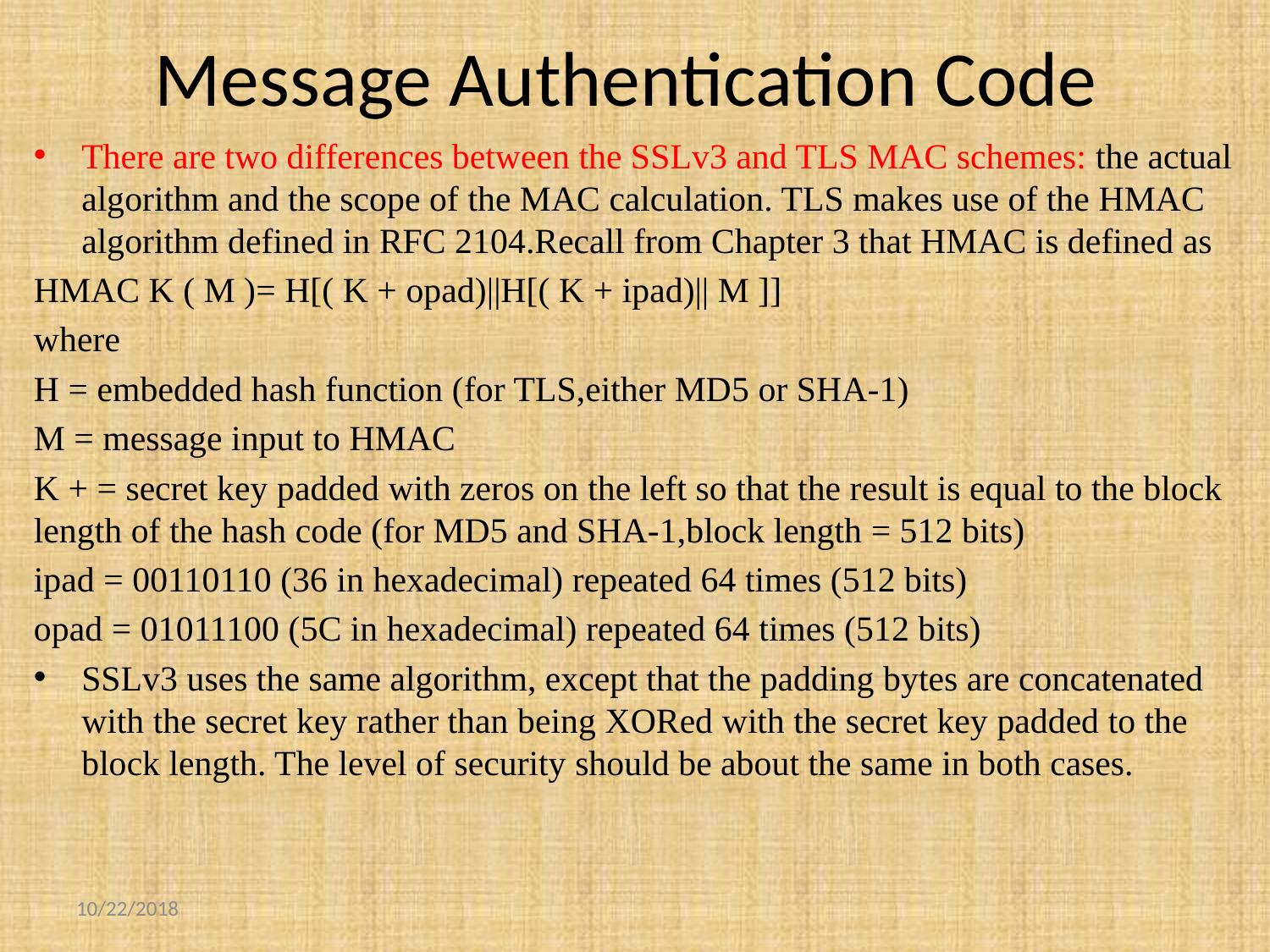

# Message Authentication Code
There are two differences between the SSLv3 and TLS MAC schemes: the actual algorithm and the scope of the MAC calculation. TLS makes use of the HMAC algorithm defined in RFC 2104.Recall from Chapter 3 that HMAC is defined as
HMAC K ( M )= H[( K + opad)||H[( K + ipad)|| M ]]
where
H = embedded hash function (for TLS,either MD5 or SHA-1)
M = message input to HMAC
K + = secret key padded with zeros on the left so that the result is equal to the block length of the hash code (for MD5 and SHA-1,block length = 512 bits)
ipad = 00110110 (36 in hexadecimal) repeated 64 times (512 bits)
opad = 01011100 (5C in hexadecimal) repeated 64 times (512 bits)
SSLv3 uses the same algorithm, except that the padding bytes are concatenated with the secret key rather than being XORed with the secret key padded to the block length. The level of security should be about the same in both cases.
10/22/2018